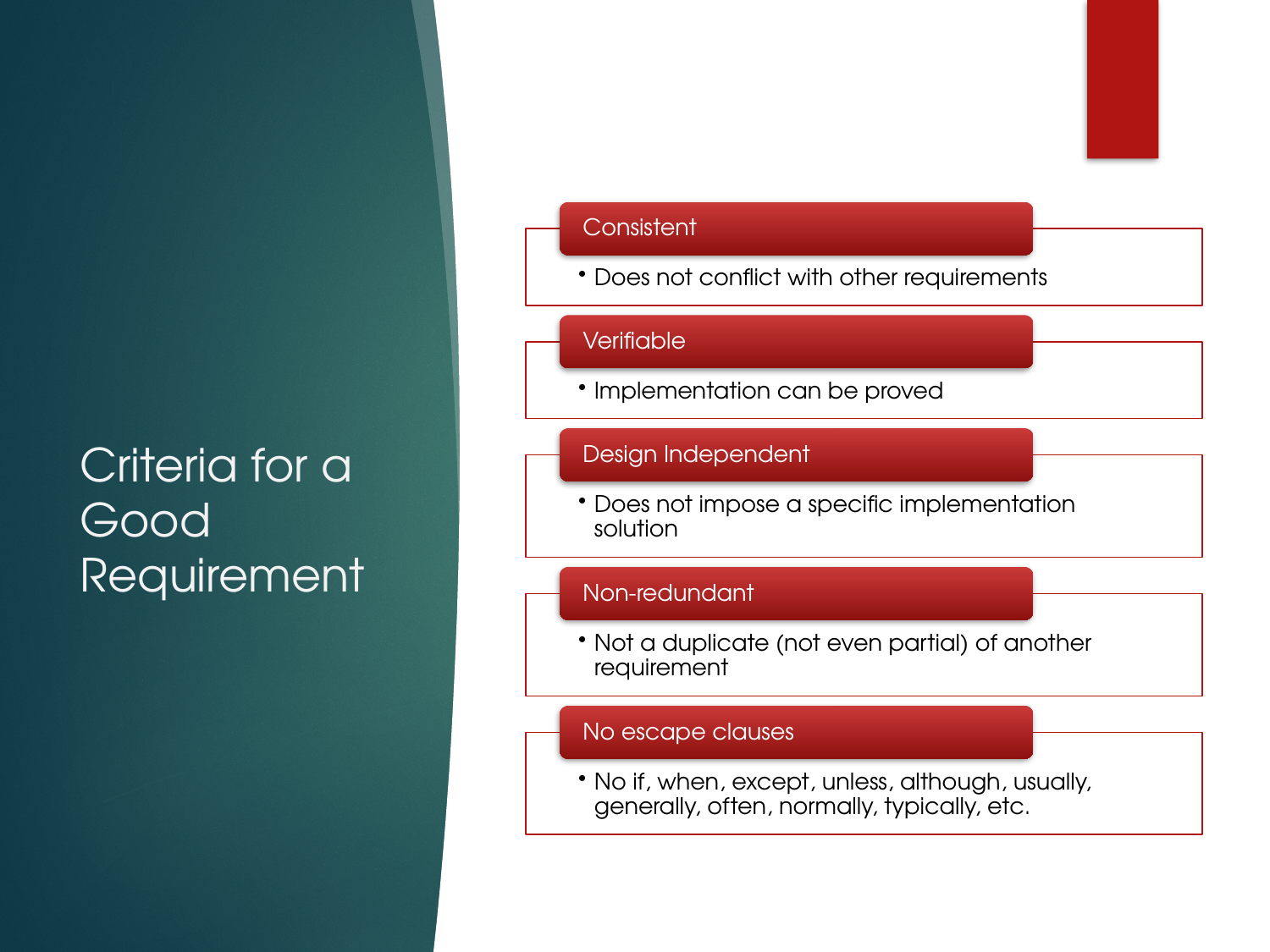

22
# Criteria for a Good Requirement
Does not conflict with other requirements
Consistent
Implementation can be proved
Verifiable
Does not impose a specific implementation solution
Design Independent
Not a duplicate (not even partial) of another requirement
Non-redundant
No if, when, except, unless, although, usually, generally, often, normally, typically, etc.
No escape clauses